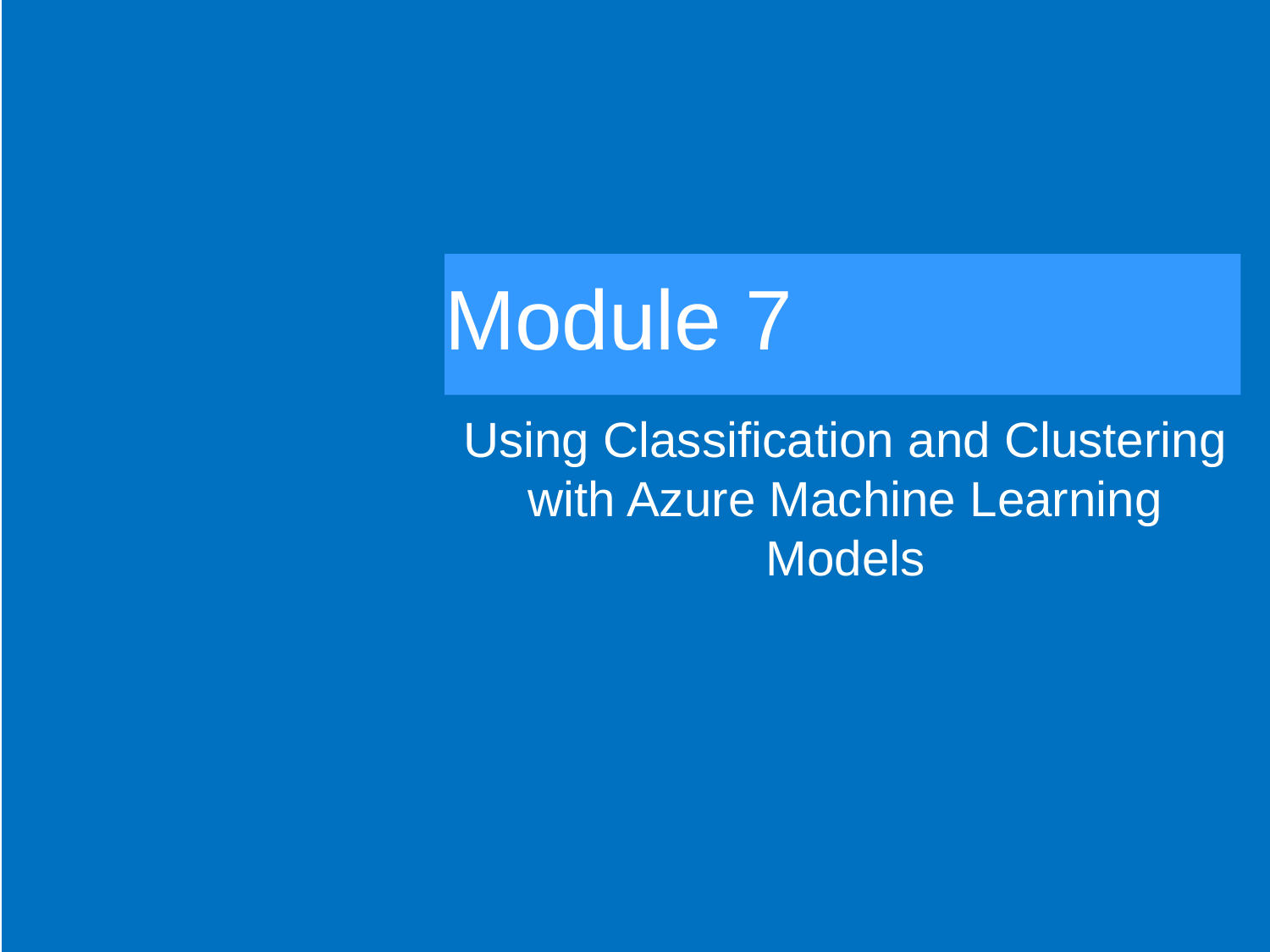

# Module 7
Using Classification and Clustering with Azure Machine Learning Models